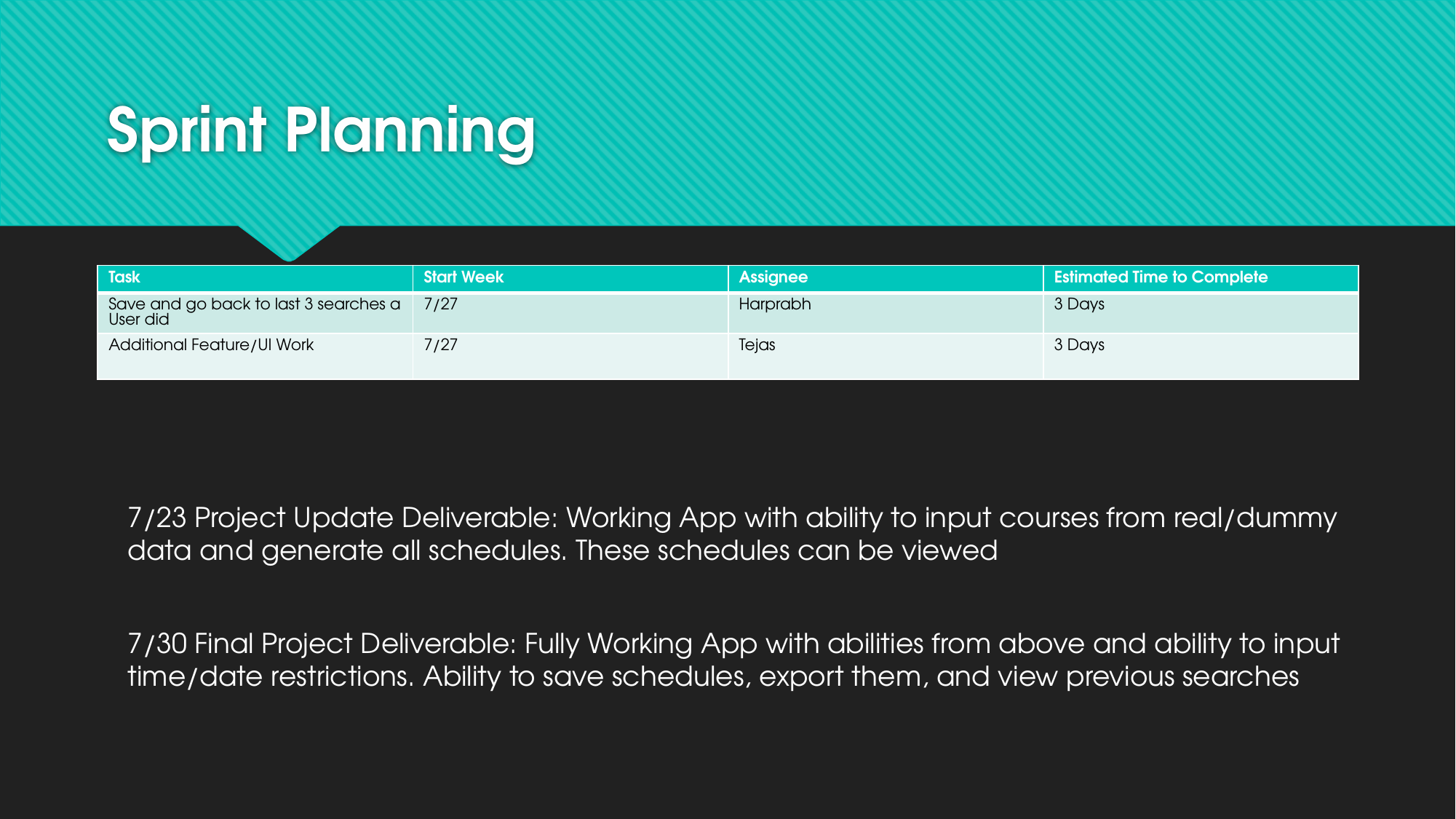

# Sprint Planning
| Task | Start Week | Assignee | Estimated Time to Complete |
| --- | --- | --- | --- |
| Save and go back to last 3 searches a User did | 7/27 | Harprabh | 3 Days |
| Additional Feature/UI Work | 7/27 | Tejas | 3 Days |
7/23 Project Update Deliverable: Working App with ability to input courses from real/dummy data and generate all schedules. These schedules can be viewed
7/30 Final Project Deliverable: Fully Working App with abilities from above and ability to input time/date restrictions. Ability to save schedules, export them, and view previous searches